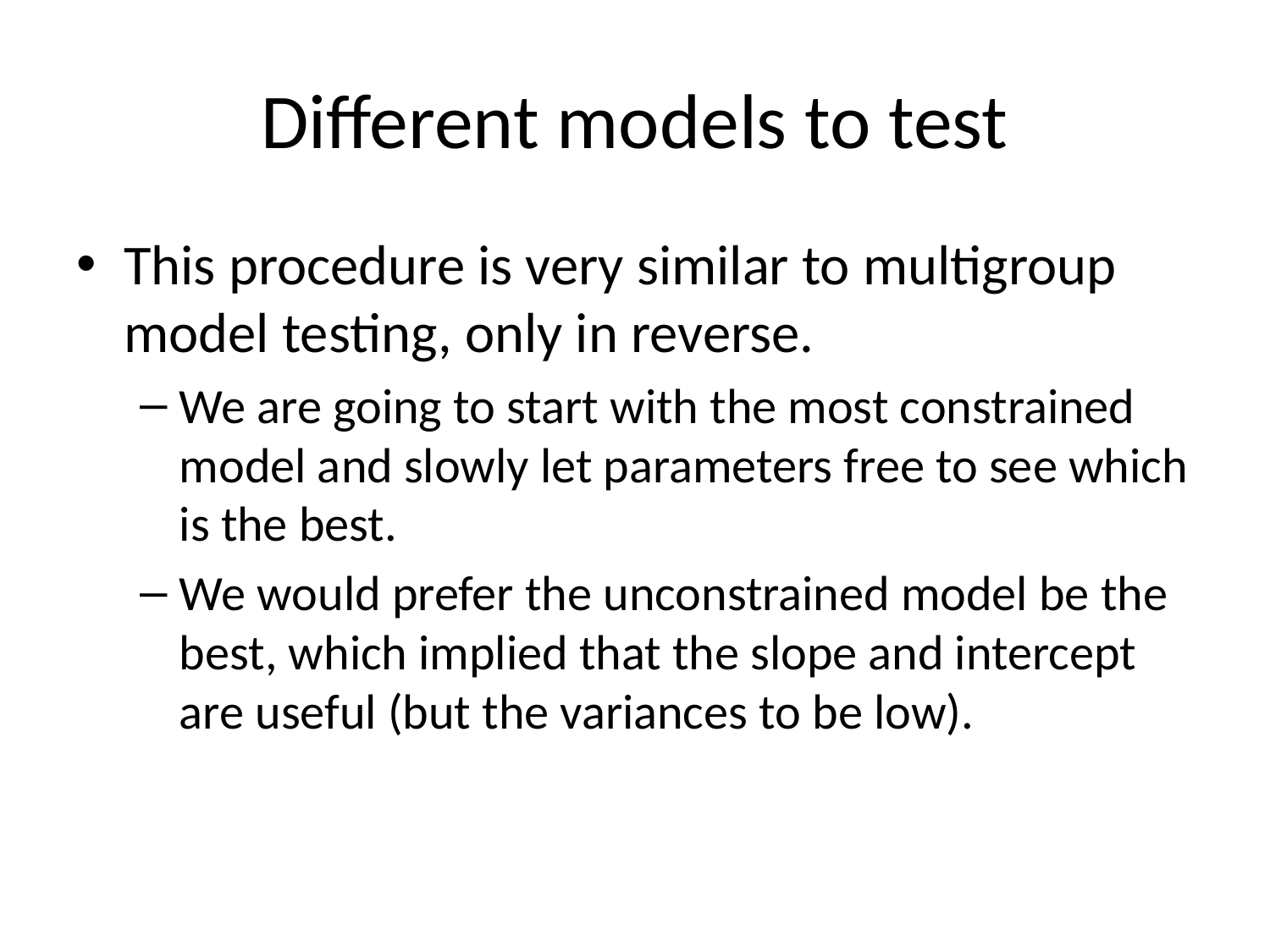

# Different models to test
This procedure is very similar to multigroup model testing, only in reverse.
We are going to start with the most constrained model and slowly let parameters free to see which is the best.
We would prefer the unconstrained model be the best, which implied that the slope and intercept are useful (but the variances to be low).